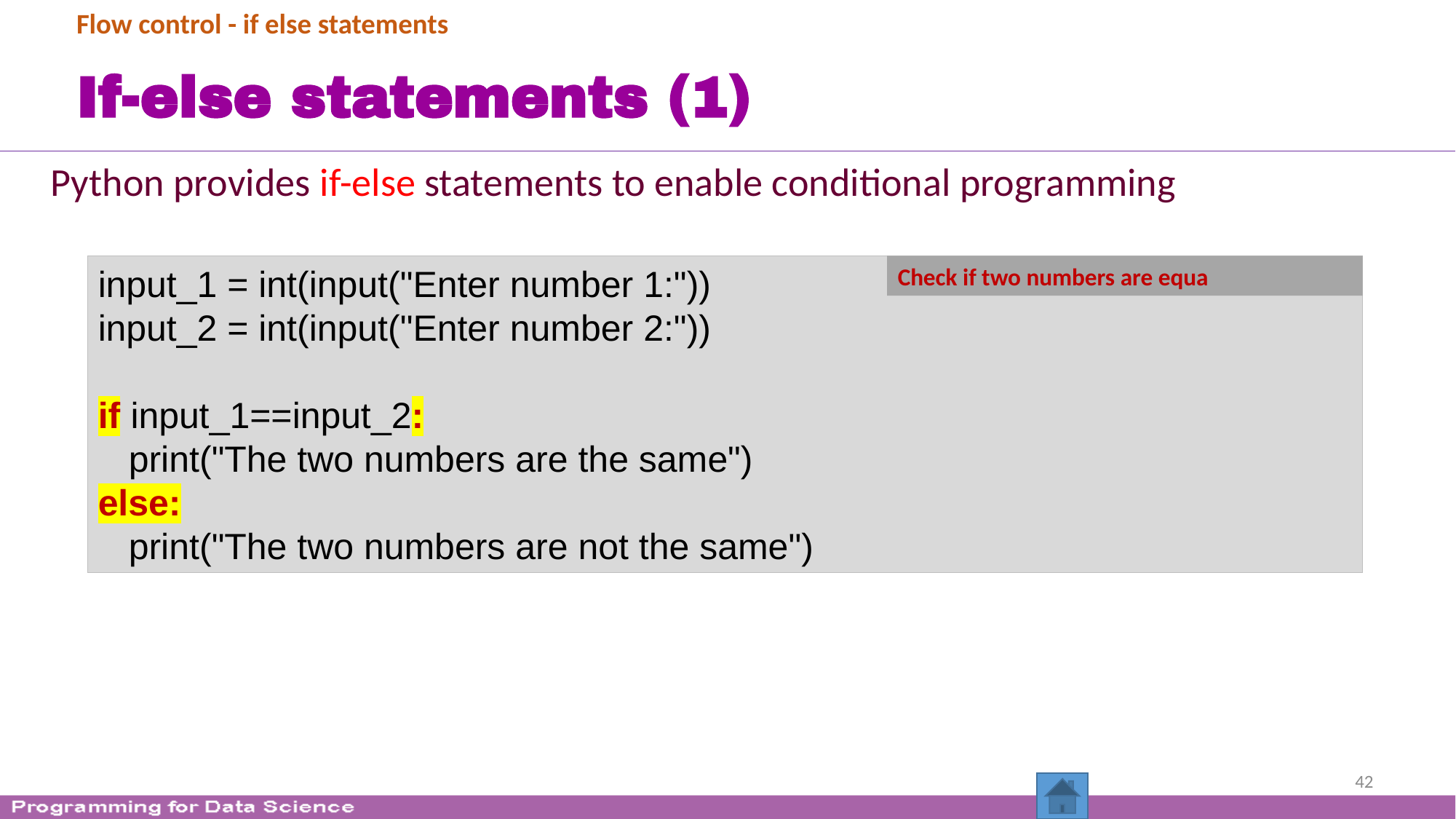

Flow control - if else statements
# If-else statements (1)
Python provides if-else statements to enable conditional programming
input_1 = int(input("Enter number 1:"))
input_2 = int(input("Enter number 2:"))

if input_1==input_2:
   print("The two numbers are the same")
else:
   print("The two numbers are not the same")
Check if two numbers are equa
42